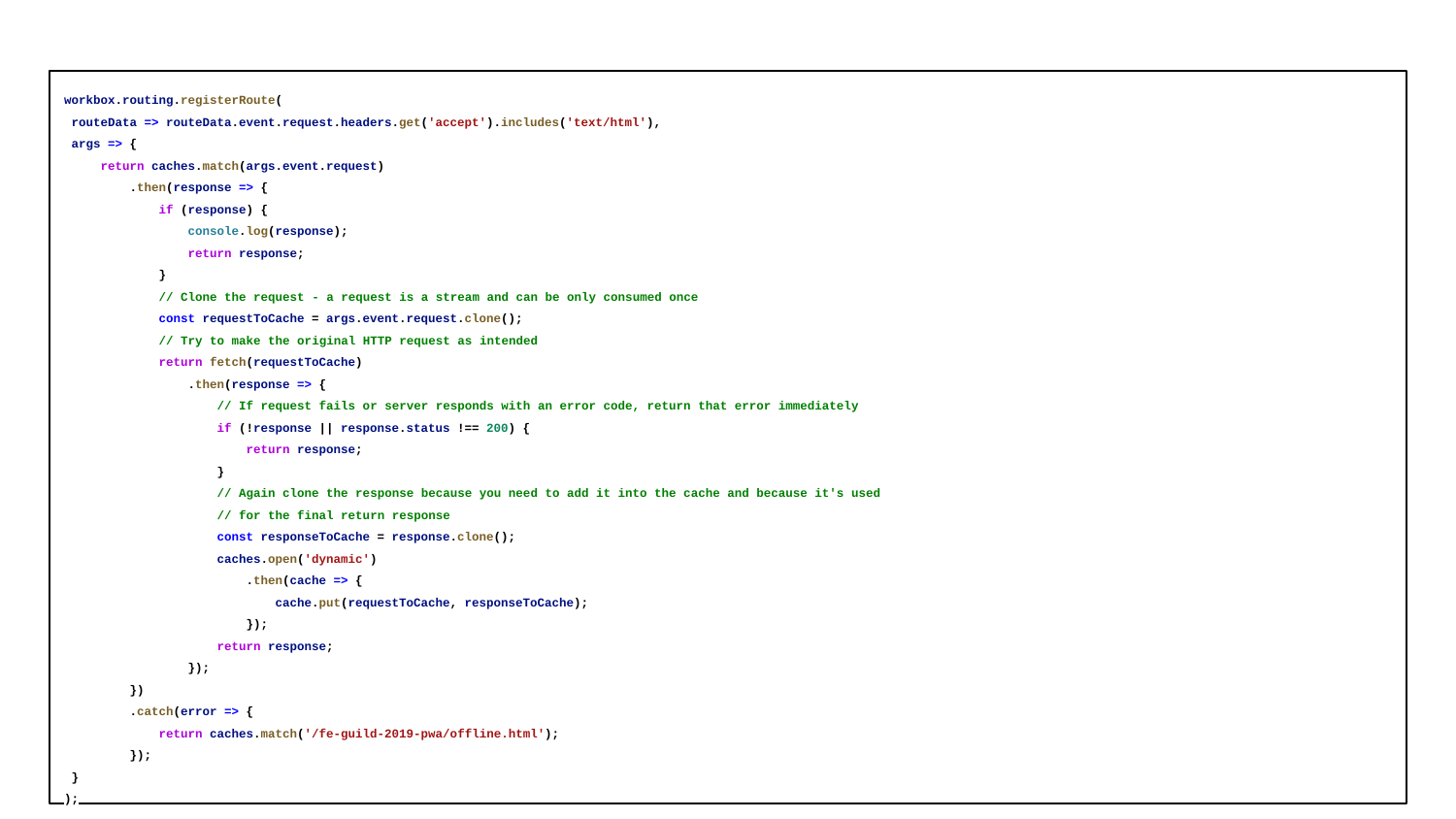

# workbox.routing.registerRoute(
 routeData => routeData.event.request.headers.get('accept').includes('text/html'),
 args => {
     return caches.match(args.event.request)
         .then(response => {
             if (response) {
                 console.log(response);
                 return response;
             }
             // Clone the request - a request is a stream and can be only consumed once
             const requestToCache = args.event.request.clone();
             // Try to make the original HTTP request as intended
             return fetch(requestToCache)
                 .then(response => {
                     // If request fails or server responds with an error code, return that error immediately
                     if (!response || response.status !== 200) {
                         return response;
                     }
                     // Again clone the response because you need to add it into the cache and because it's used
                     // for the final return response
                     const responseToCache = response.clone();
                     caches.open('dynamic')
                         .then(cache => {
                             cache.put(requestToCache, responseToCache);
                         });
                     return response;
                 });
         })
         .catch(error => {
             return caches.match('/fe-guild-2019-pwa/offline.html');
         });
 }
);